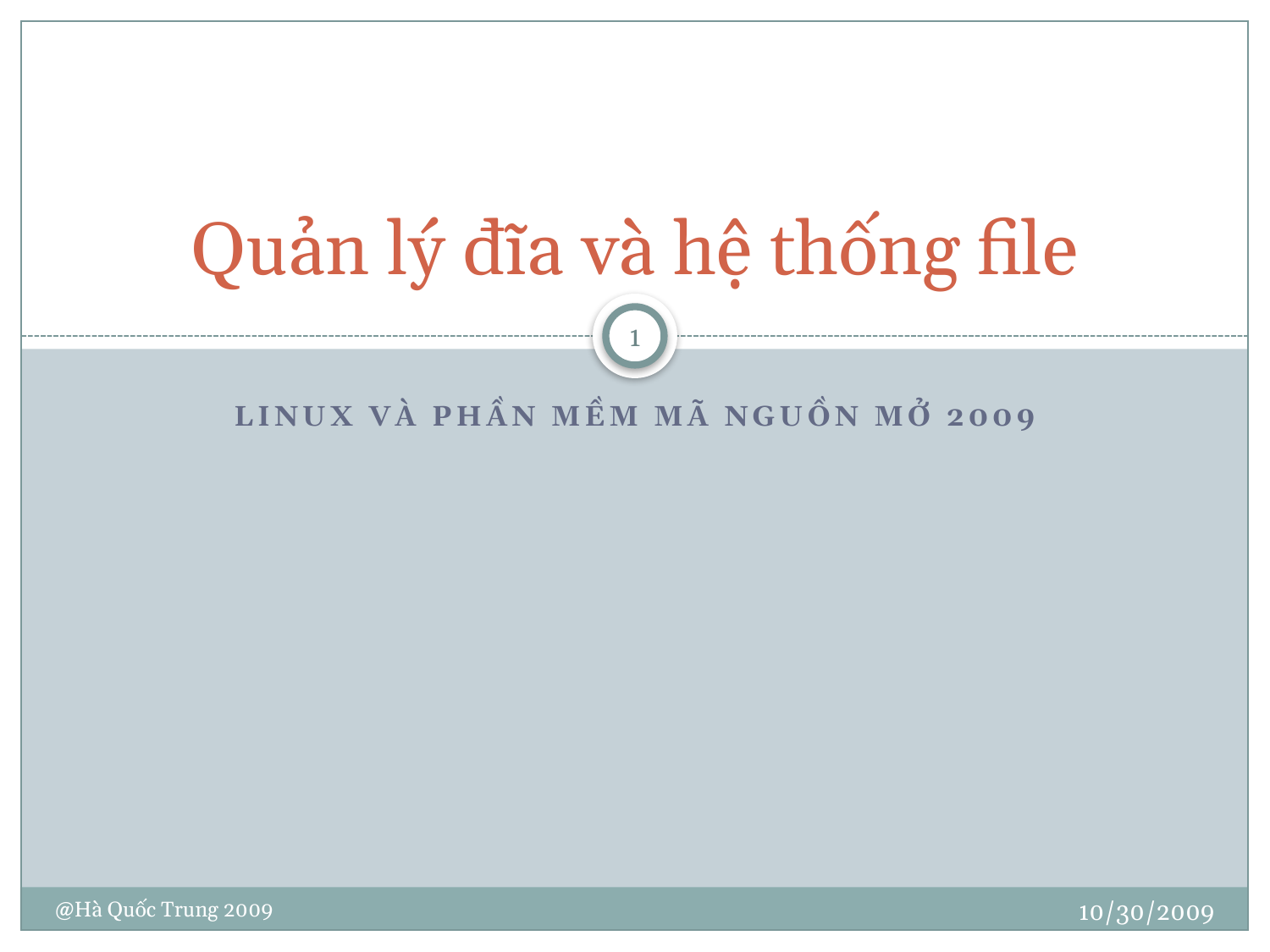

# Quản lý đĩa và hệ thống file
1
Linux và phần mềm mã nguồn mở 2009
10/30/2009
@Hà Quốc Trung 2009